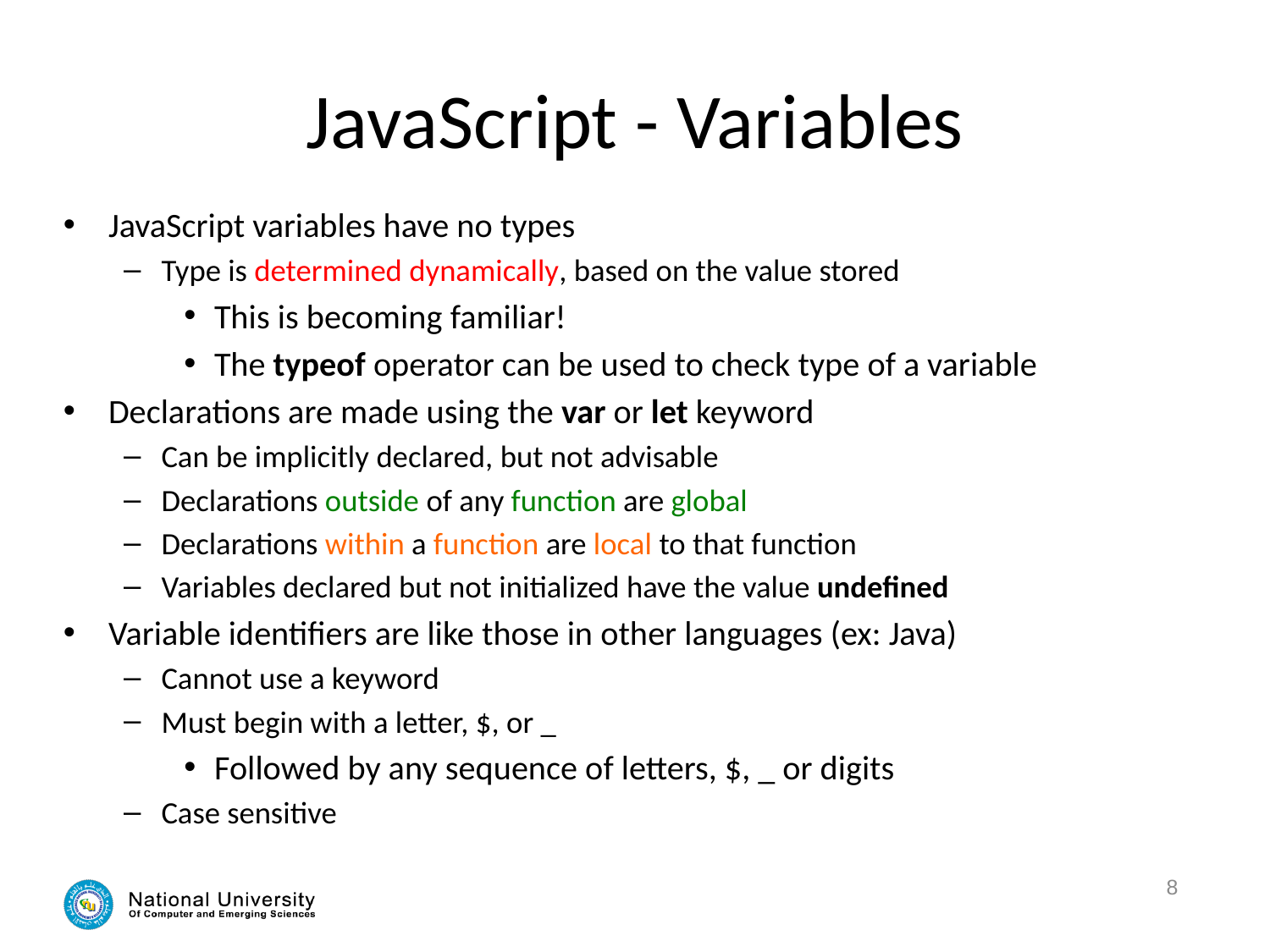

# JavaScript - Variables
JavaScript variables have no types
Type is determined dynamically, based on the value stored
This is becoming familiar!
The typeof operator can be used to check type of a variable
Declarations are made using the var or let keyword
Can be implicitly declared, but not advisable
Declarations outside of any function are global
Declarations within a function are local to that function
Variables declared but not initialized have the value undefined
Variable identifiers are like those in other languages (ex: Java)
Cannot use a keyword
Must begin with a letter, $, or _
Followed by any sequence of letters, $, _ or digits
Case sensitive
8